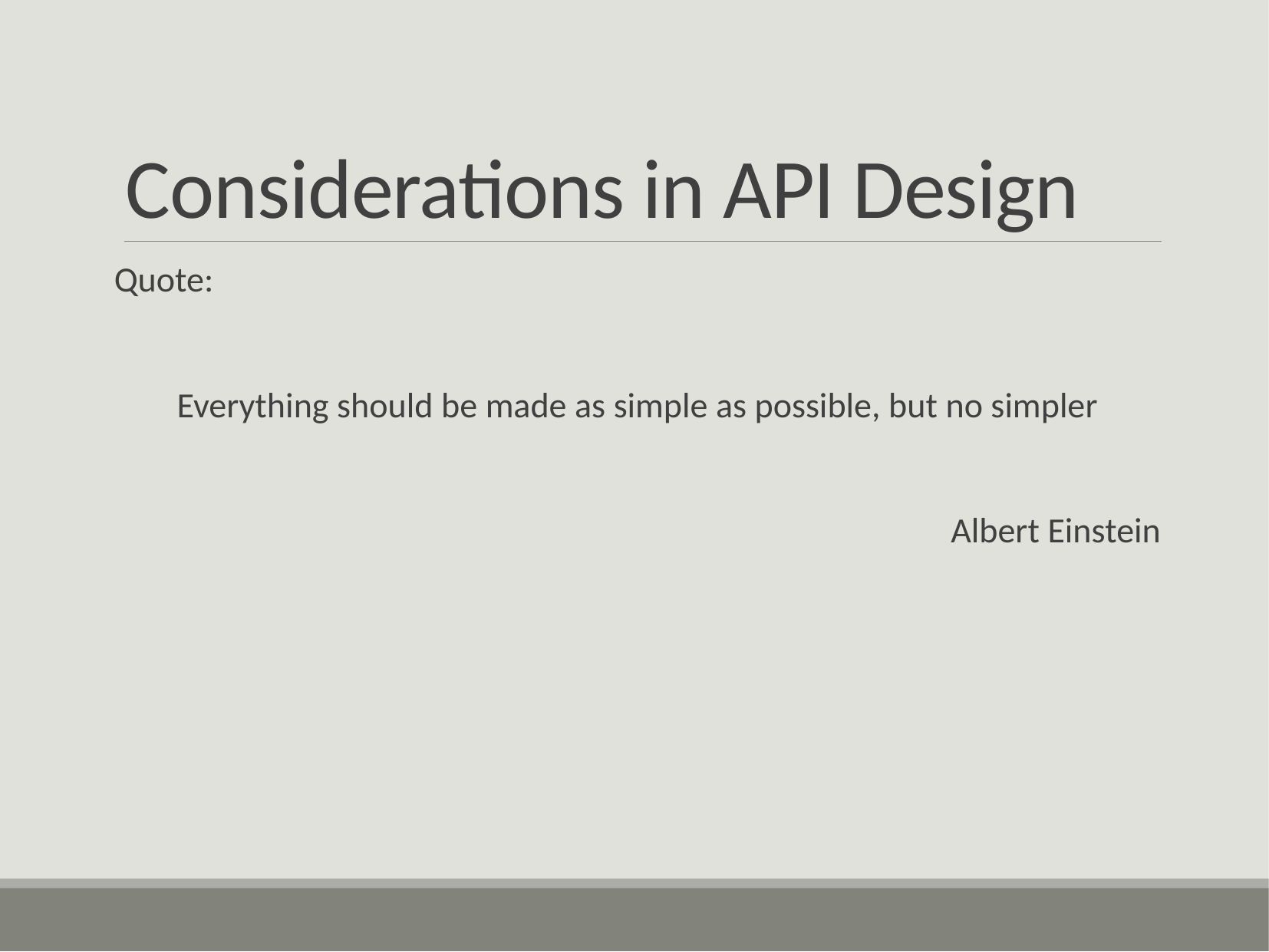

# Considerations in API Design
Quote:

Everything should be made as simple as possible, but no simpler

Albert Einstein